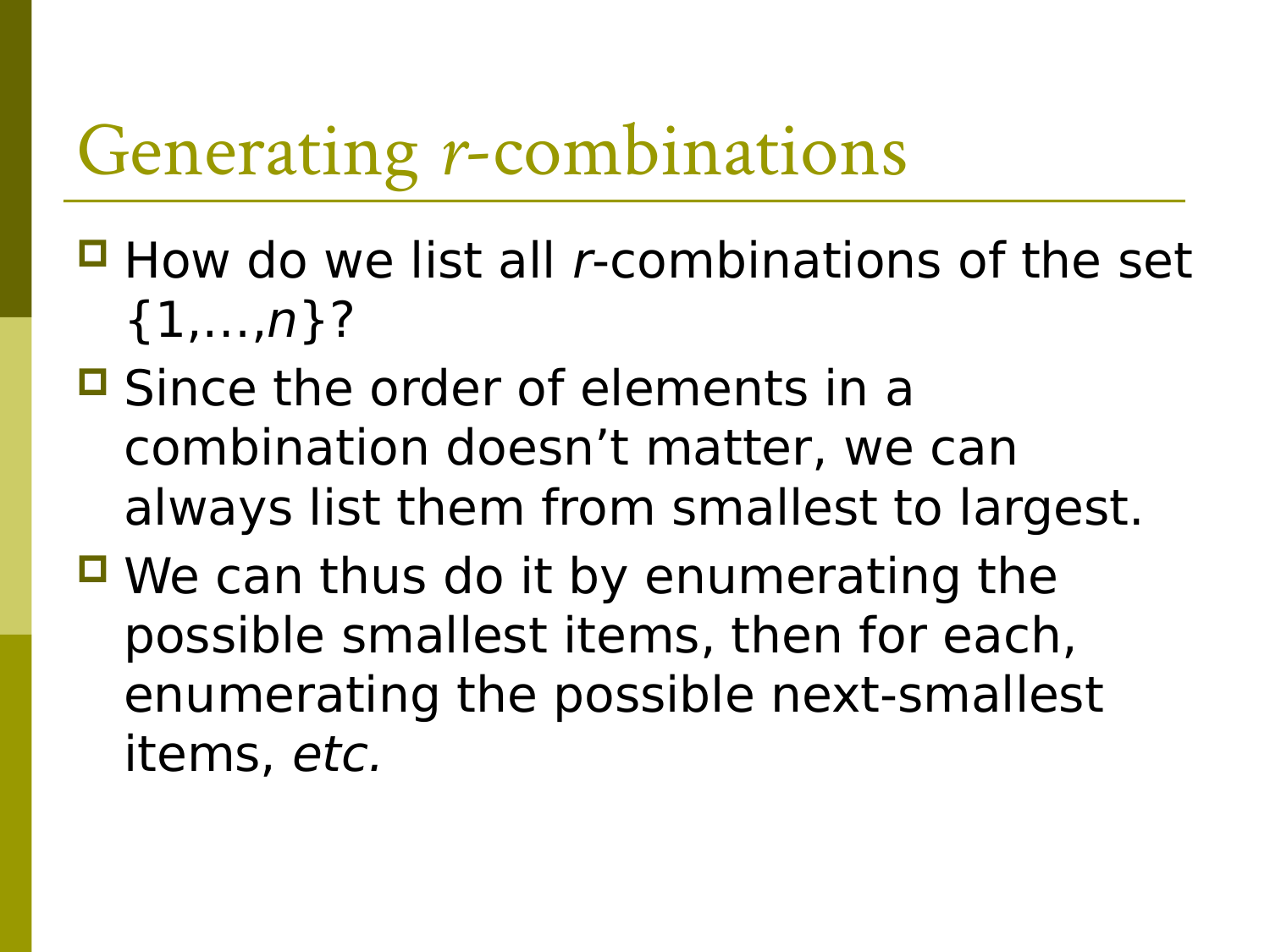

# Generating r-combinations
How do we list all r-combinations of the set {1,…,n}?
Since the order of elements in a combination doesn’t matter, we can always list them from smallest to largest.
We can thus do it by enumerating the possible smallest items, then for each, enumerating the possible next-smallest items, etc.